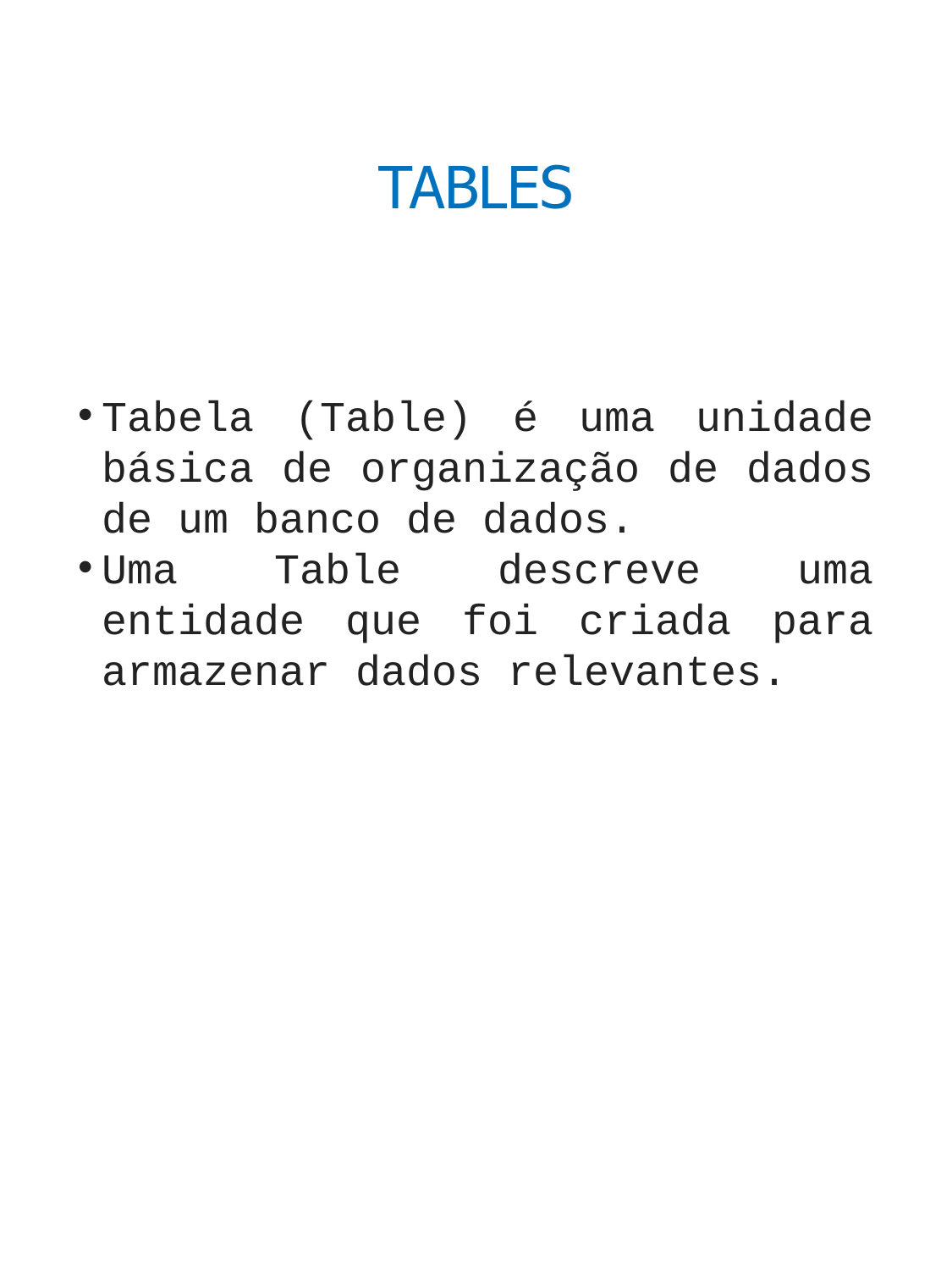

# TABLES

Tabela (Table) é uma unidade básica de organização de dados de um banco de dados.
Uma Table descreve uma entidade que foi criada para armazenar dados relevantes.